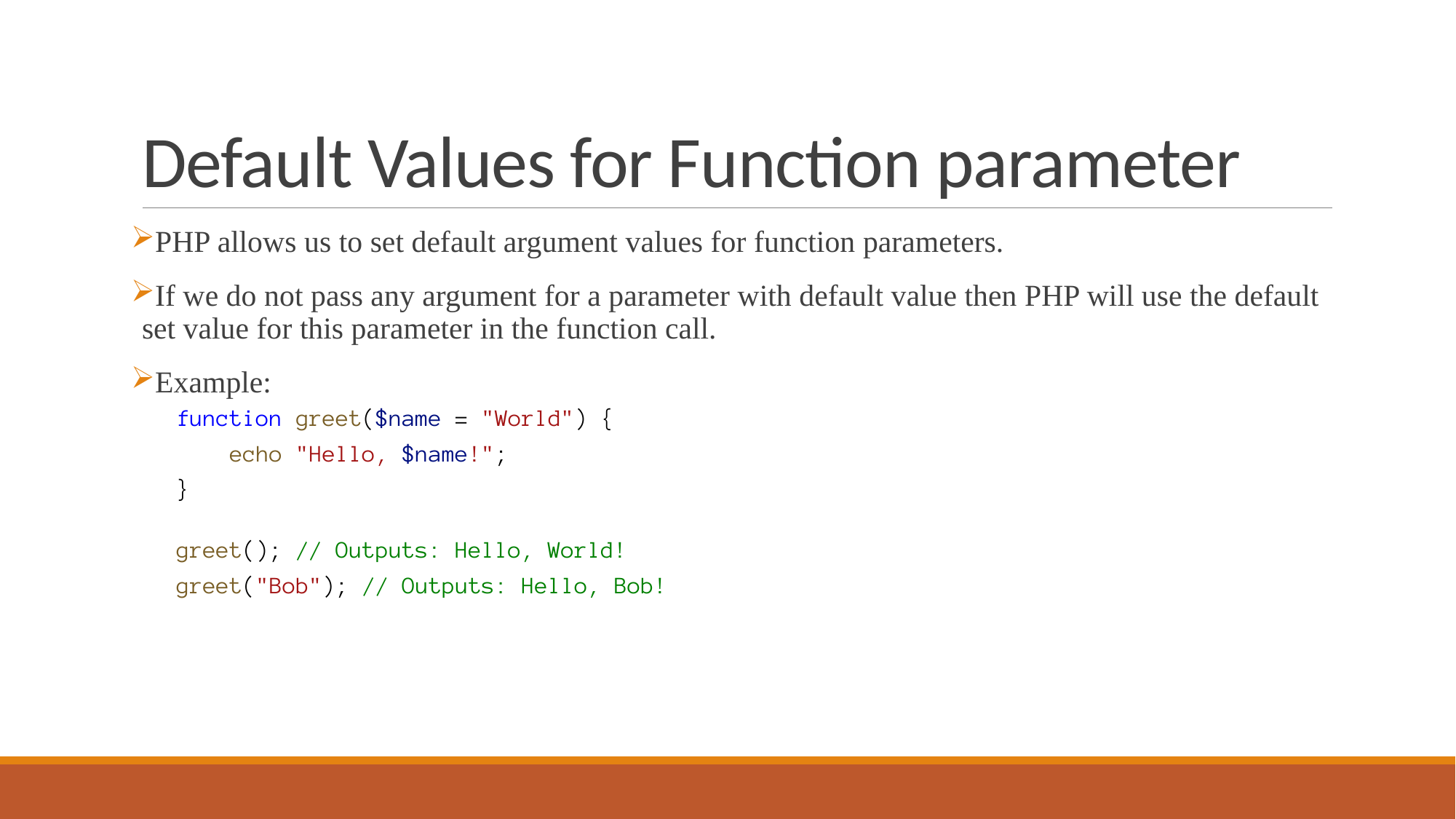

# Default Values for Function parameter
PHP allows us to set default argument values for function parameters.
If we do not pass any argument for a parameter with default value then PHP will use the default set value for this parameter in the function call.
Example:
function greet($name = "World") {
    echo "Hello, $name!";
}
greet(); // Outputs: Hello, World!
greet("Bob"); // Outputs: Hello, Bob!